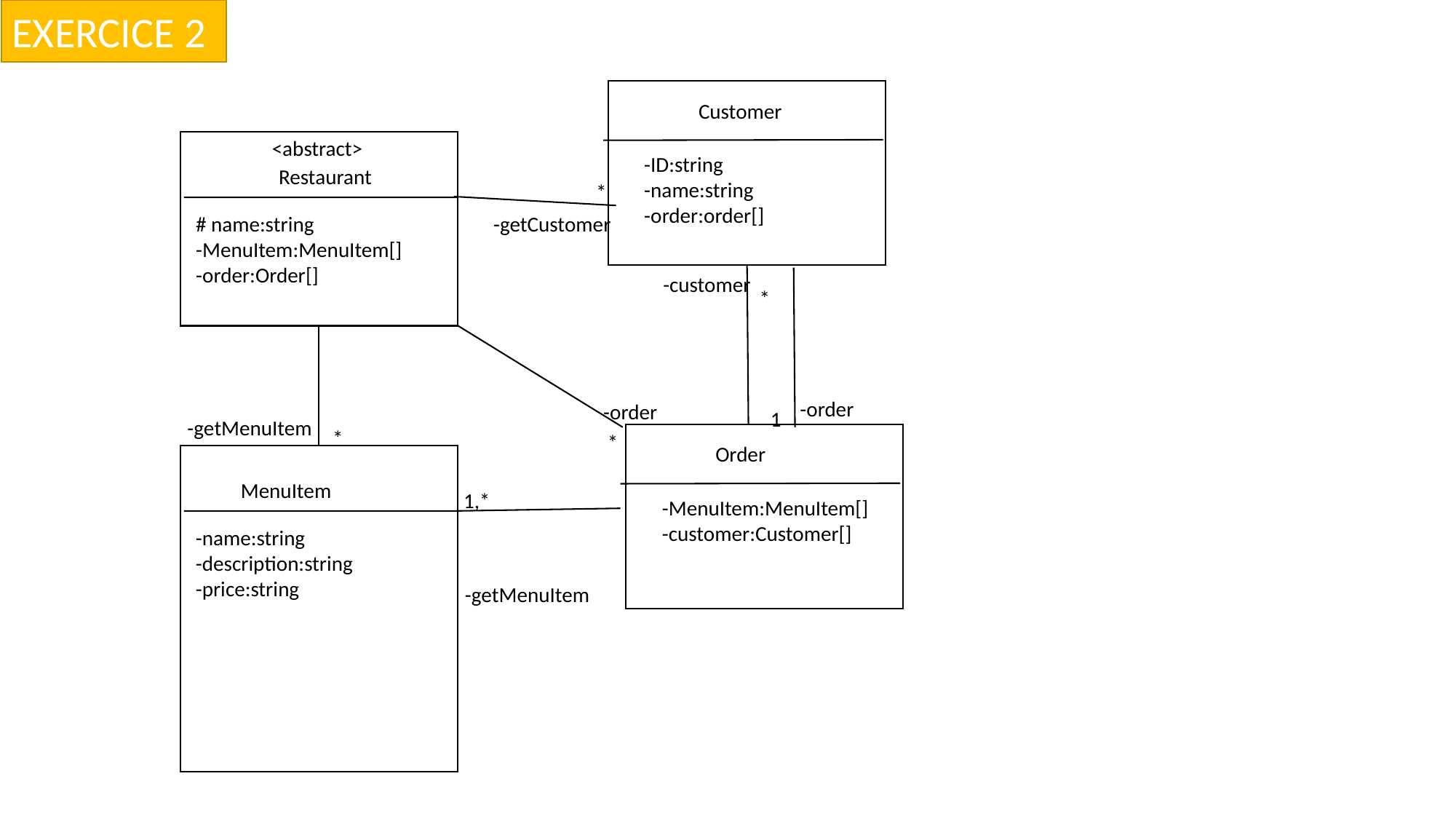

EXERCICE 2

Customer
<abstract>

-ID:string
-name:string
-order:order[]
Restaurant
*
# name:string
-MenuItem:MenuItem[]
-order:Order[]
-getCustomer
-customer
*
-order
-order
1
-getMenuItem
*
*

Order

MenuItem
1,*
-MenuItem:MenuItem[]
-customer:Customer[]
-name:string
-description:string
-price:string

-getMenuItem